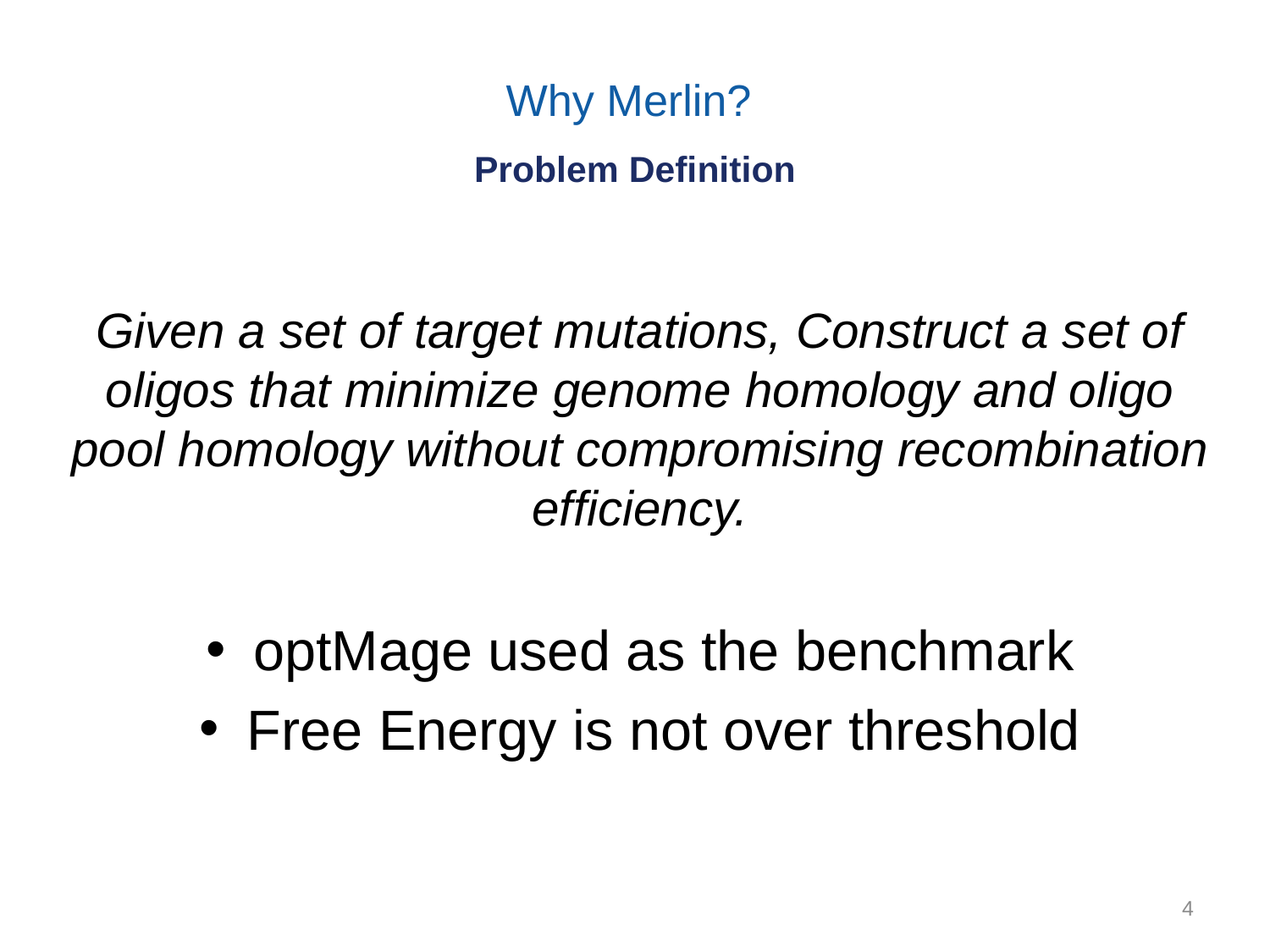

# Why Merlin? Problem Definition
Given a set of target mutations, Construct a set of oligos that minimize genome homology and oligo pool homology without compromising recombination efficiency.
optMage used as the benchmark
Free Energy is not over threshold
4